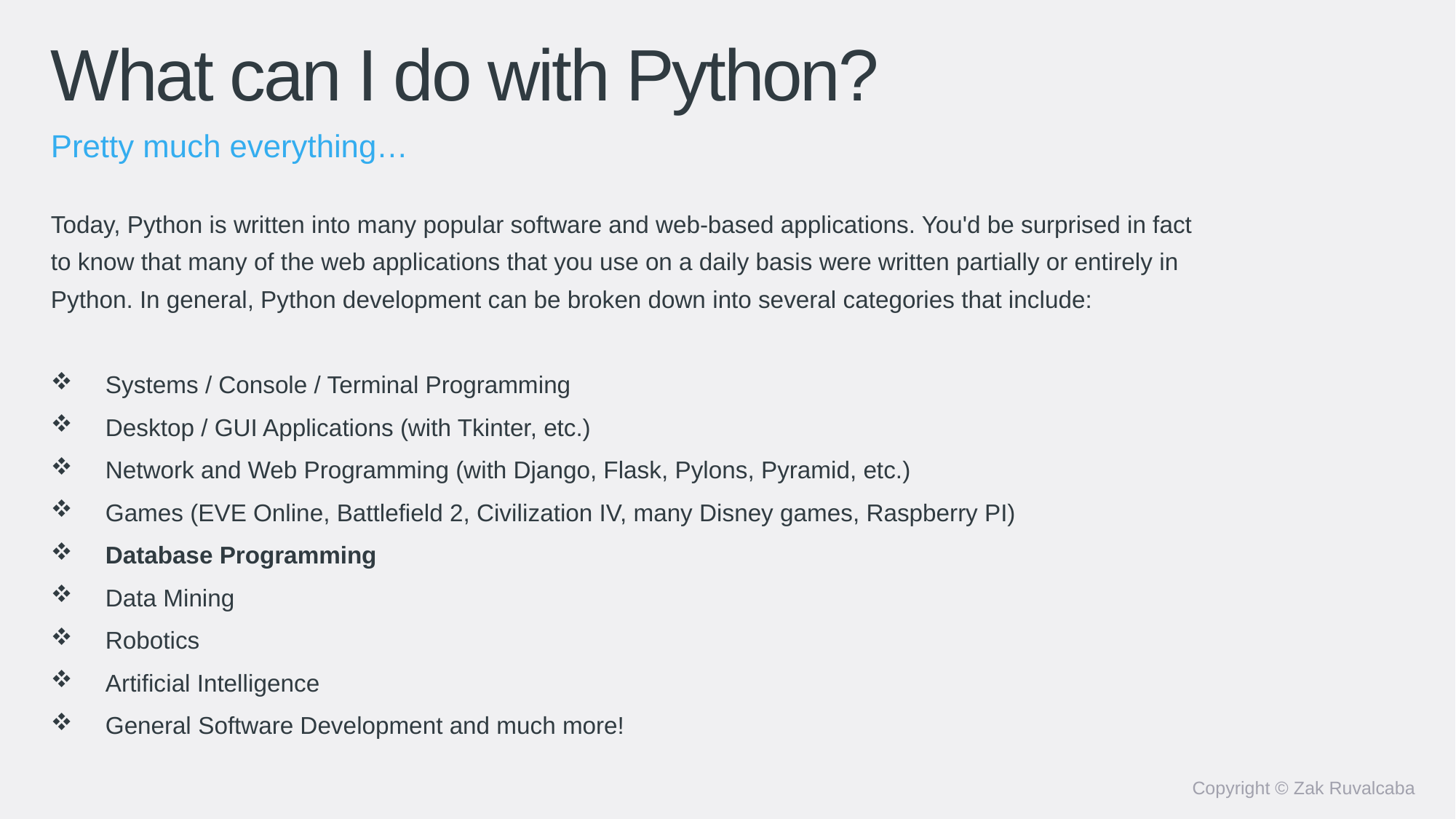

# What can I do with Python?
Pretty much everything…
Today, Python is written into many popular software and web-based applications. You'd be surprised in fact to know that many of the web applications that you use on a daily basis were written partially or entirely in Python. In general, Python development can be broken down into several categories that include:

Systems / Console / Terminal Programming
Desktop / GUI Applications (with Tkinter, etc.)
Network and Web Programming (with Django, Flask, Pylons, Pyramid, etc.)
Games (EVE Online, Battlefield 2, Civilization IV, many Disney games, Raspberry PI)
Database Programming
Data Mining
Robotics
Artificial Intelligence
General Software Development and much more!